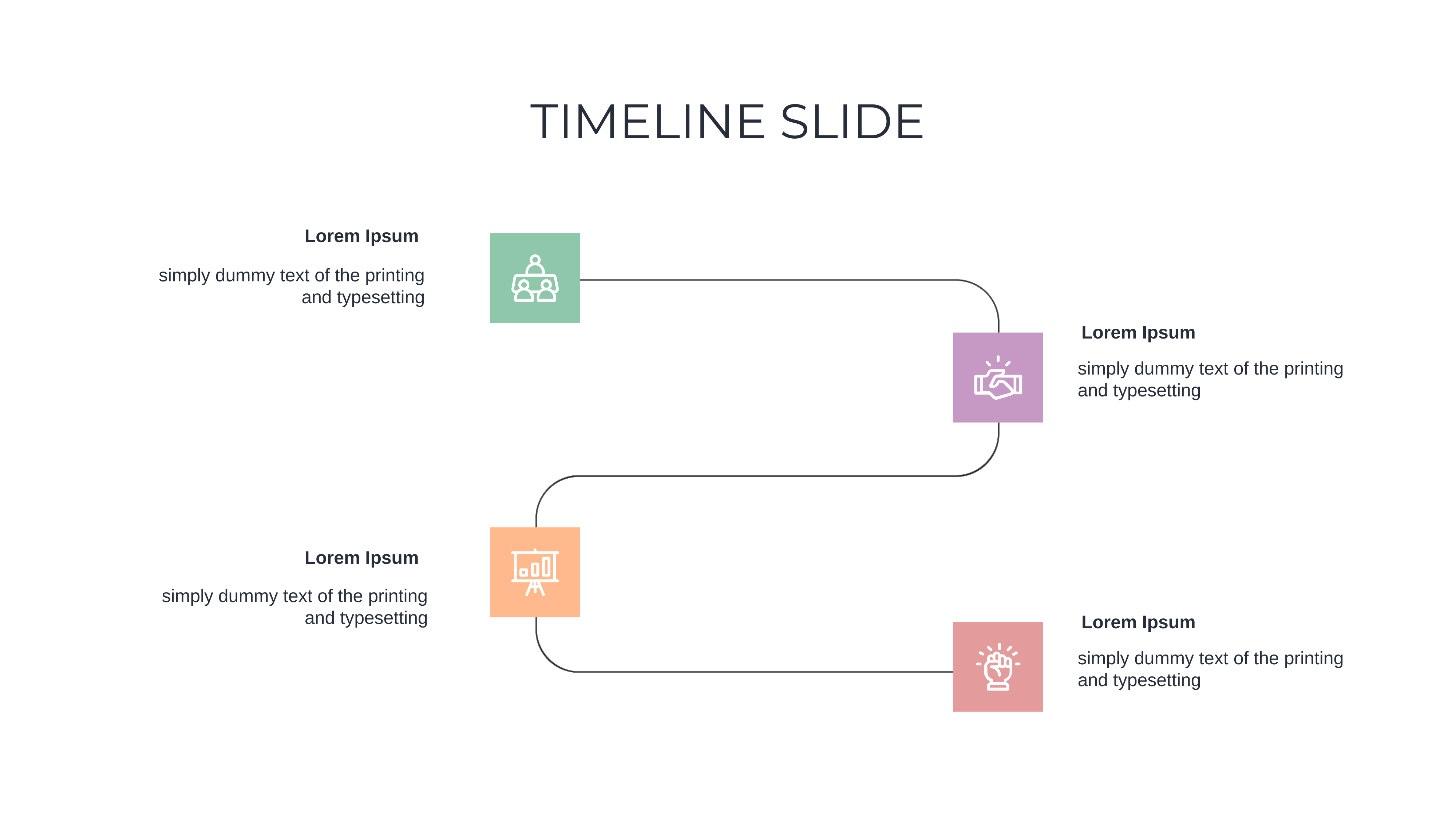

# TIMELINE SLIDE
Lorem Ipsum

simply dummy text of the printing and typesetting

Lorem Ipsum

simply dummy text of the printing and typesetting

Lorem Ipsum

simply dummy text of the printing and typesetting
Lorem Ipsum

simply dummy text of the printing and typesetting